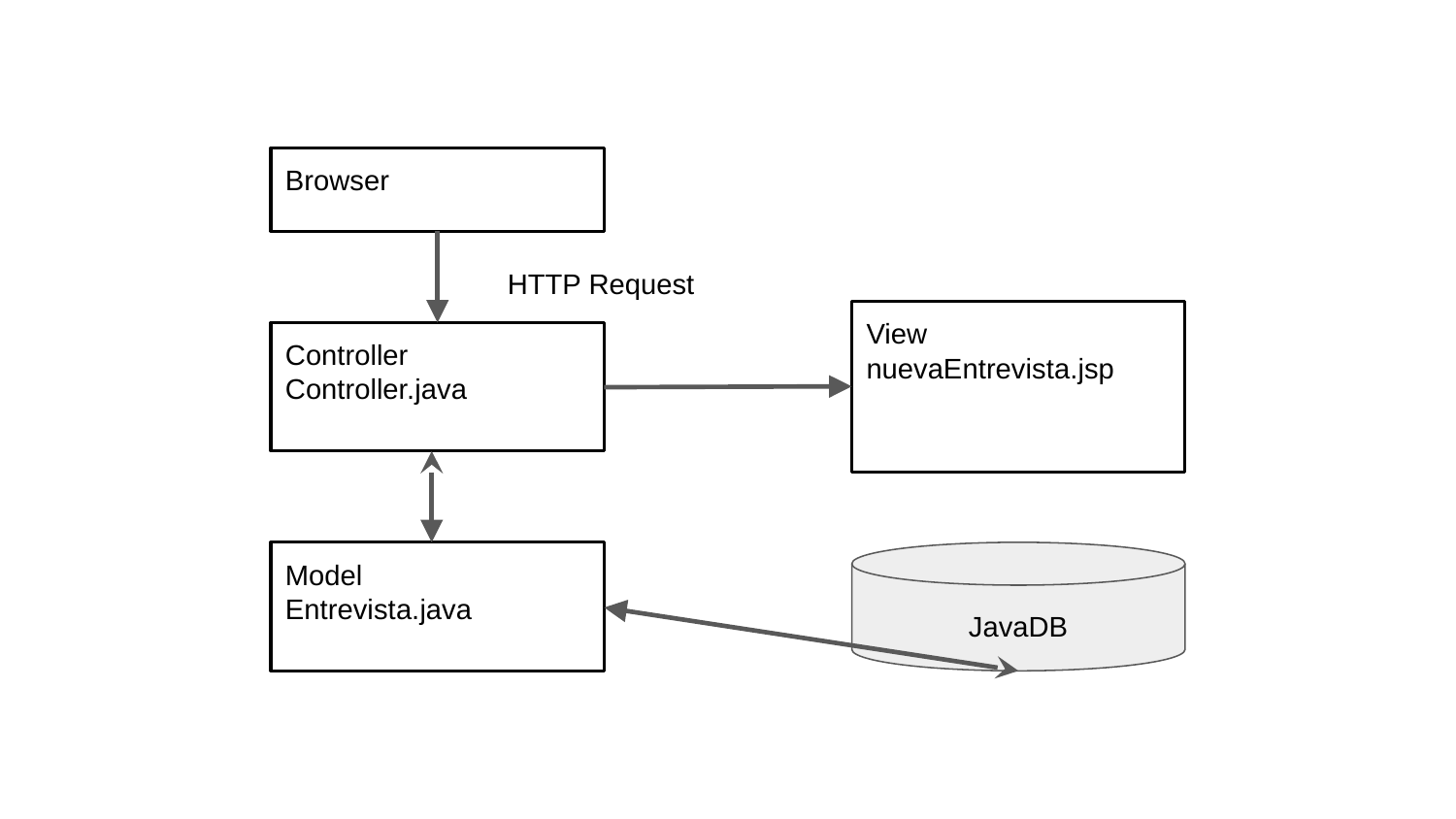

Browser
HTTP Request
View
nuevaEntrevista.jsp
Controller
Controller.java
Model
Entrevista.java

JavaDB